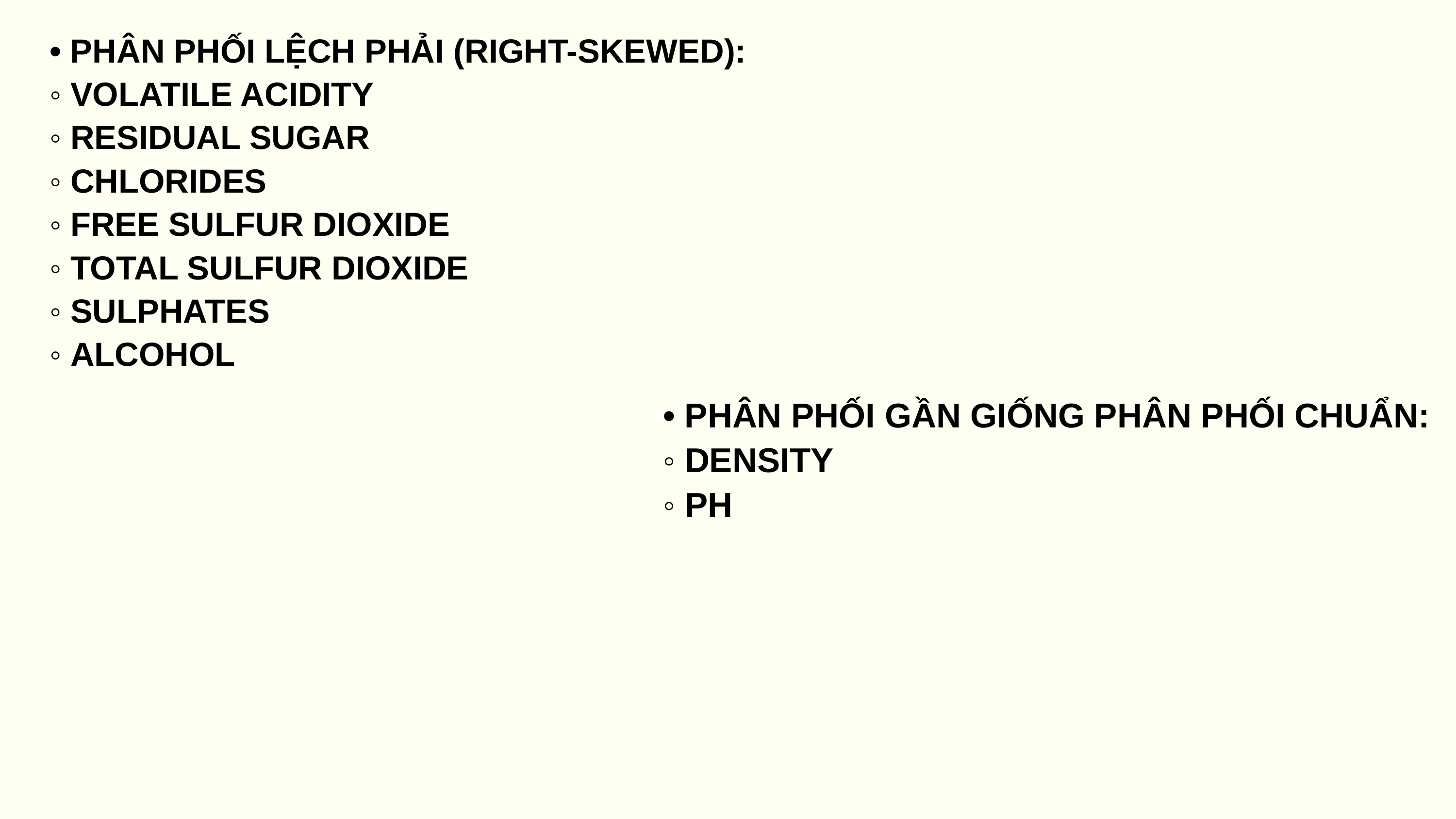

• PHÂN PHỐI LỆCH PHẢI (RIGHT-SKEWED):
◦ VOLATILE ACIDITY
◦ RESIDUAL SUGAR
◦ CHLORIDES
◦ FREE SULFUR DIOXIDE
◦ TOTAL SULFUR DIOXIDE
◦ SULPHATES
◦ ALCOHOL
• PHÂN PHỐI GẦN GIỐNG PHÂN PHỐI CHUẨN:
◦ DENSITY
◦ PH